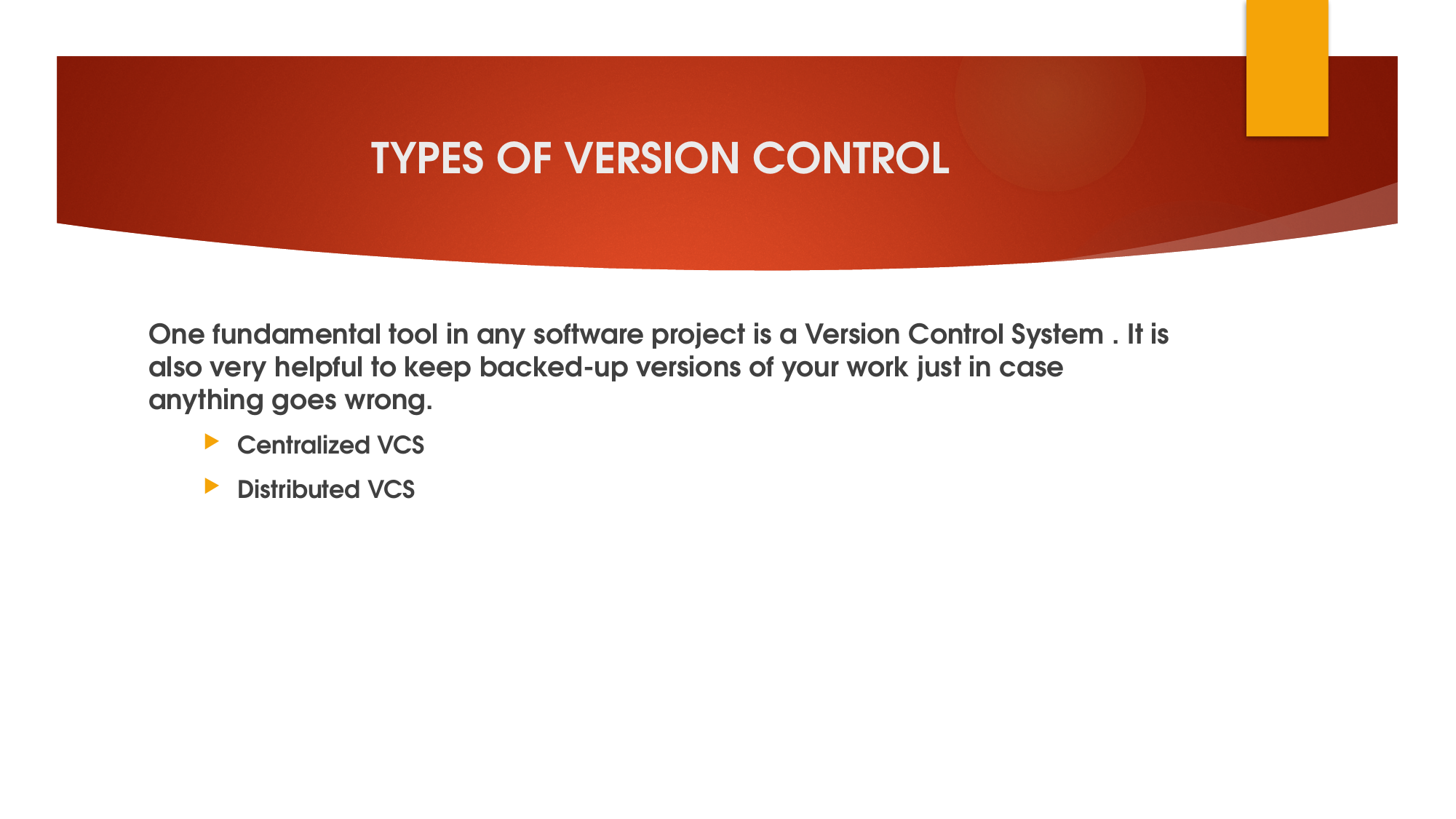

# TYPES OF VERSION CONTROL

One fundamental tool in any software project is a Version Control System . It is also very helpful to keep backed-up versions of your work just in case anything goes wrong.
Centralized VCS
Distributed VCS